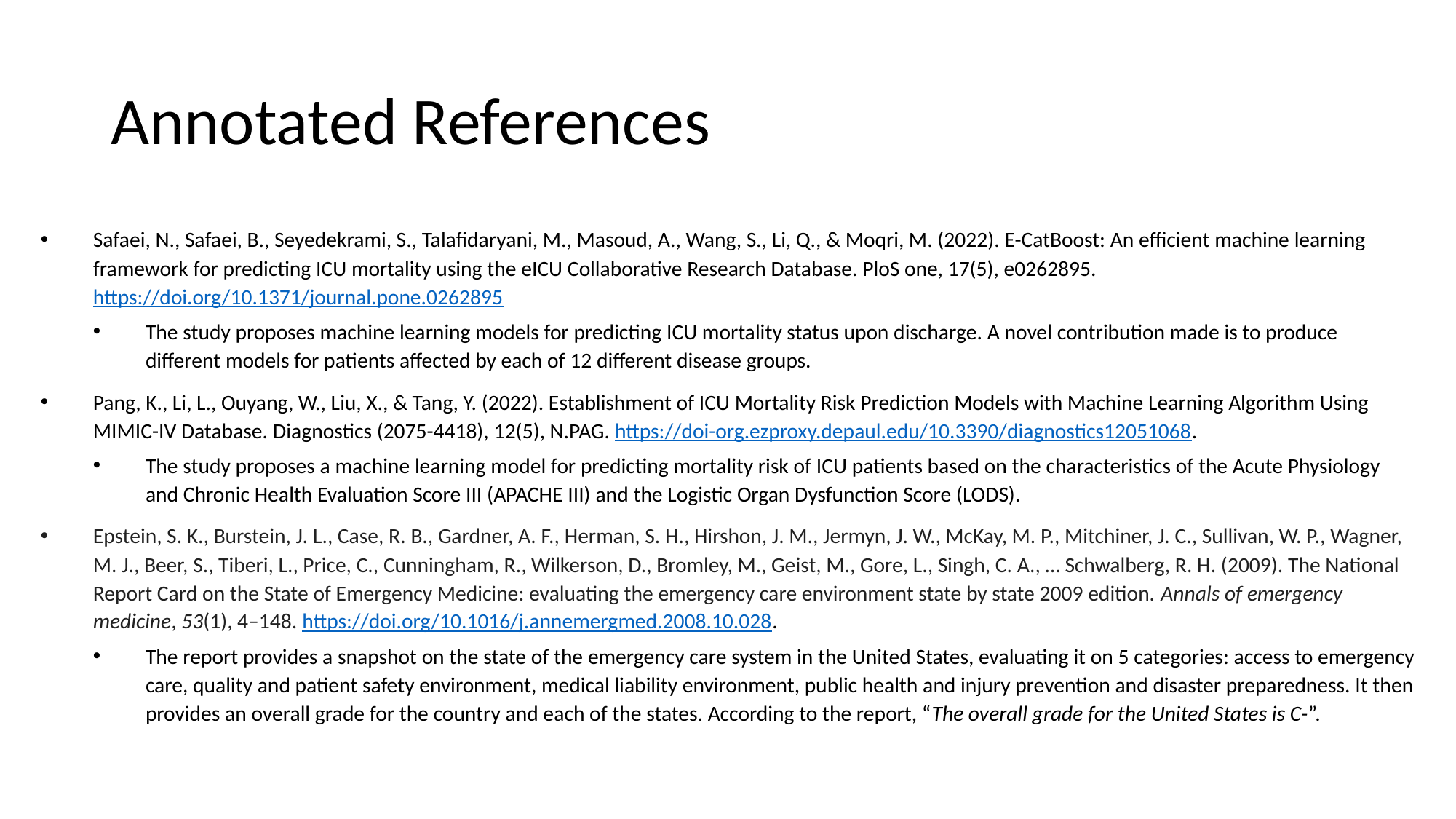

# Annotated References
Safaei, N., Safaei, B., Seyedekrami, S., Talafidaryani, M., Masoud, A., Wang, S., Li, Q., & Moqri, M. (2022). E-CatBoost: An efficient machine learning framework for predicting ICU mortality using the eICU Collaborative Research Database. PloS one, 17(5), e0262895. https://doi.org/10.1371/journal.pone.0262895
The study proposes machine learning models for predicting ICU mortality status upon discharge. A novel contribution made is to produce different models for patients affected by each of 12 different disease groups.
Pang, K., Li, L., Ouyang, W., Liu, X., & Tang, Y. (2022). Establishment of ICU Mortality Risk Prediction Models with Machine Learning Algorithm Using MIMIC-IV Database. Diagnostics (2075-4418), 12(5), N.PAG. https://doi-org.ezproxy.depaul.edu/10.3390/diagnostics12051068.
The study proposes a machine learning model for predicting mortality risk of ICU patients based on the characteristics of the Acute Physiology and Chronic Health Evaluation Score III (APACHE III) and the Logistic Organ Dysfunction Score (LODS).
Epstein, S. K., Burstein, J. L., Case, R. B., Gardner, A. F., Herman, S. H., Hirshon, J. M., Jermyn, J. W., McKay, M. P., Mitchiner, J. C., Sullivan, W. P., Wagner, M. J., Beer, S., Tiberi, L., Price, C., Cunningham, R., Wilkerson, D., Bromley, M., Geist, M., Gore, L., Singh, C. A., … Schwalberg, R. H. (2009). The National Report Card on the State of Emergency Medicine: evaluating the emergency care environment state by state 2009 edition. Annals of emergency medicine, 53(1), 4–148. https://doi.org/10.1016/j.annemergmed.2008.10.028.
The report provides a snapshot on the state of the emergency care system in the United States, evaluating it on 5 categories: access to emergency care, quality and patient safety environment, medical liability environment, public health and injury prevention and disaster preparedness. It then provides an overall grade for the country and each of the states. According to the report, “The overall grade for the United States is C-”.